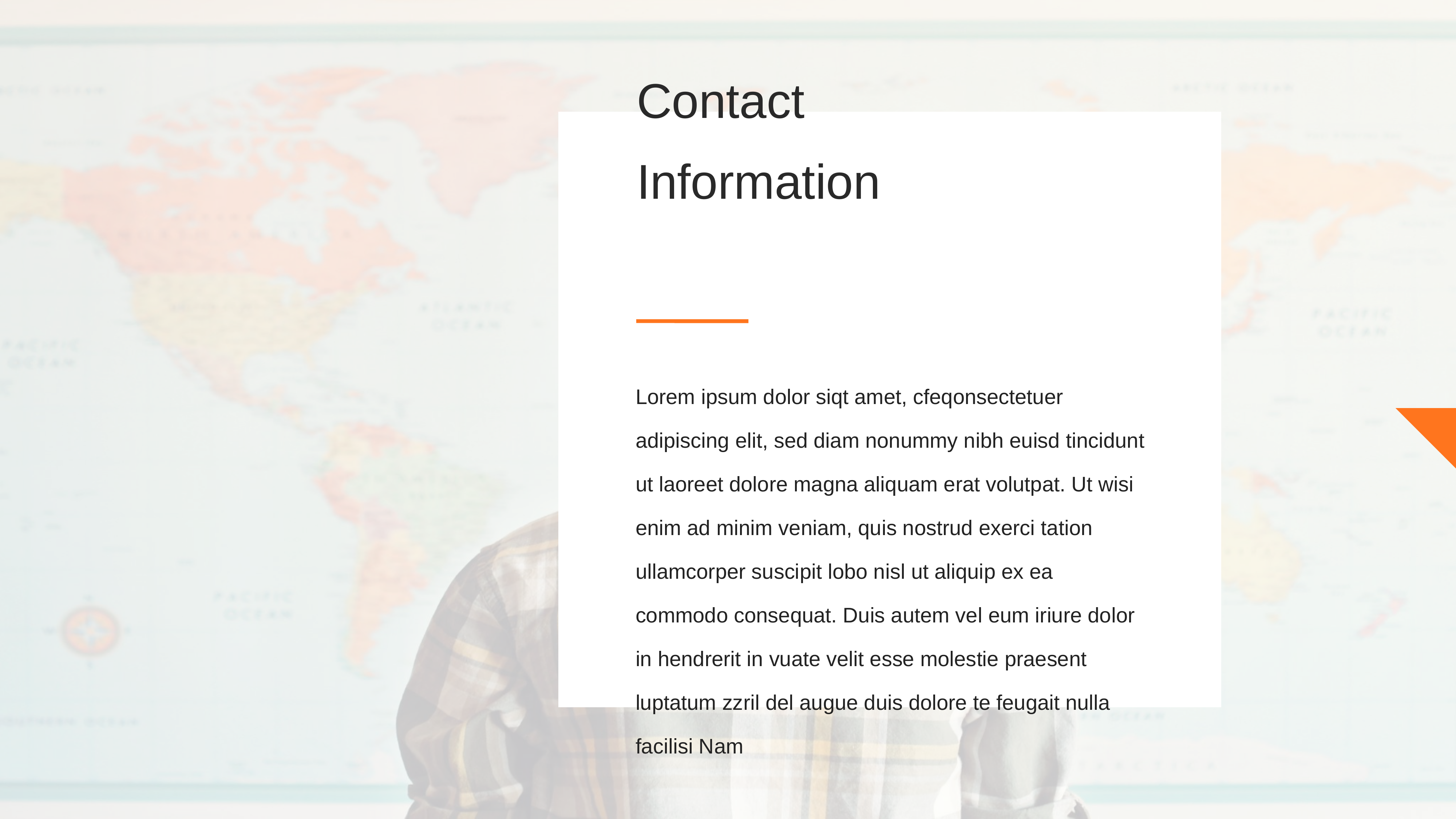

Contact
Information

Lorem ipsum dolor siqt amet, cfeqonsectetuer adipiscing elit, sed diam nonummy nibh euisd tincidunt ut laoreet dolore magna aliquam erat volutpat. Ut wisi enim ad minim veniam, quis nostrud exerci tation ullamcorper suscipit lobo nisl ut aliquip ex ea commodo consequat. Duis autem vel eum iriure dolor in hendrerit in vuate velit esse molestie praesent luptatum zzril del augue duis dolore te feugait nulla facilisi Nam